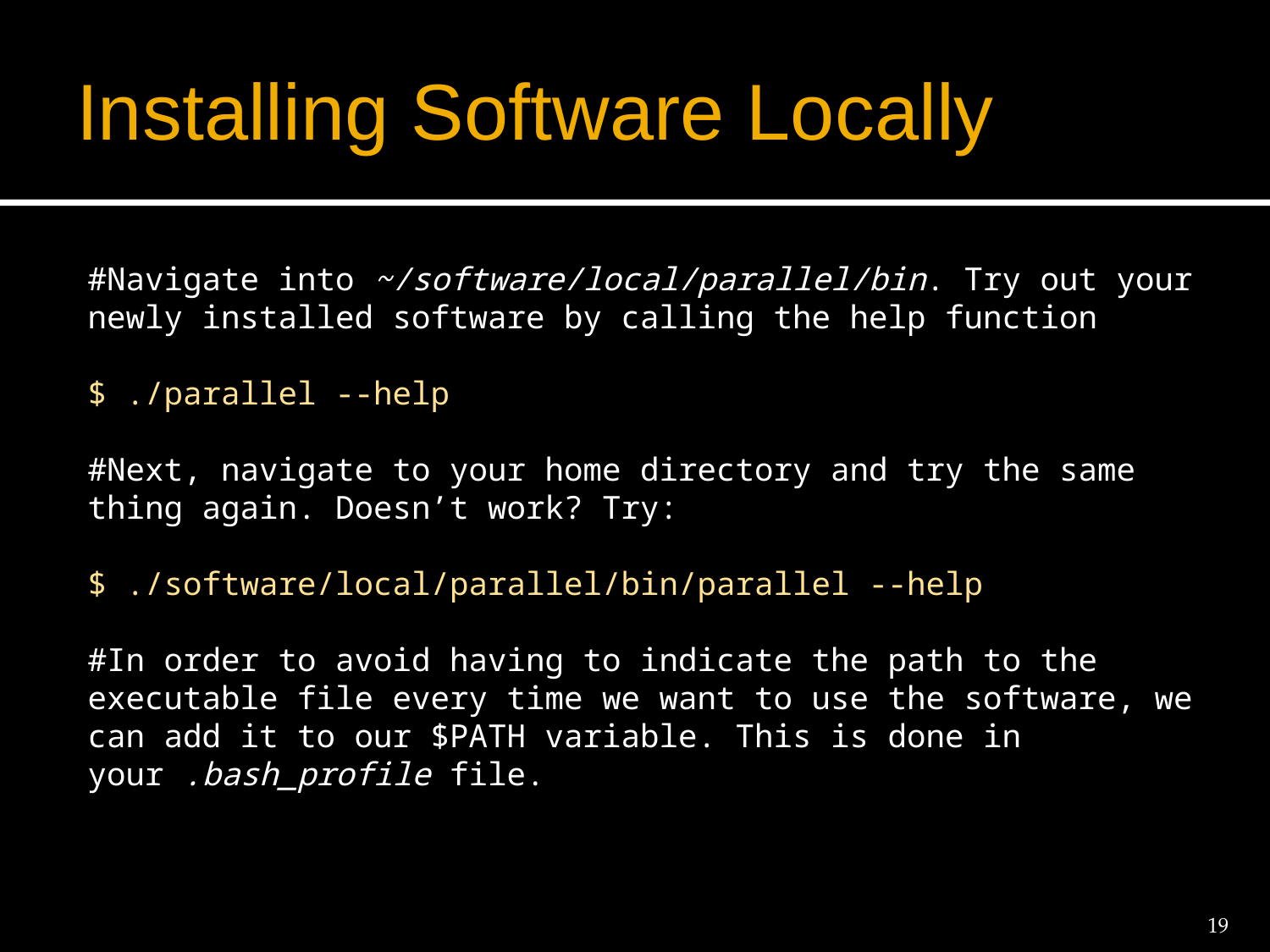

# Installing Software Locally
#Navigate into ~/software/local/parallel/bin. Try out your newly installed software by calling the help function

$ ./parallel --help

#Next, navigate to your home directory and try the same thing again. Doesn’t work? Try:

$ ./software/local/parallel/bin/parallel --help

#In order to avoid having to indicate the path to the executable file every time we want to use the software, we can add it to our $PATH variable. This is done in your .bash_profile file.
19